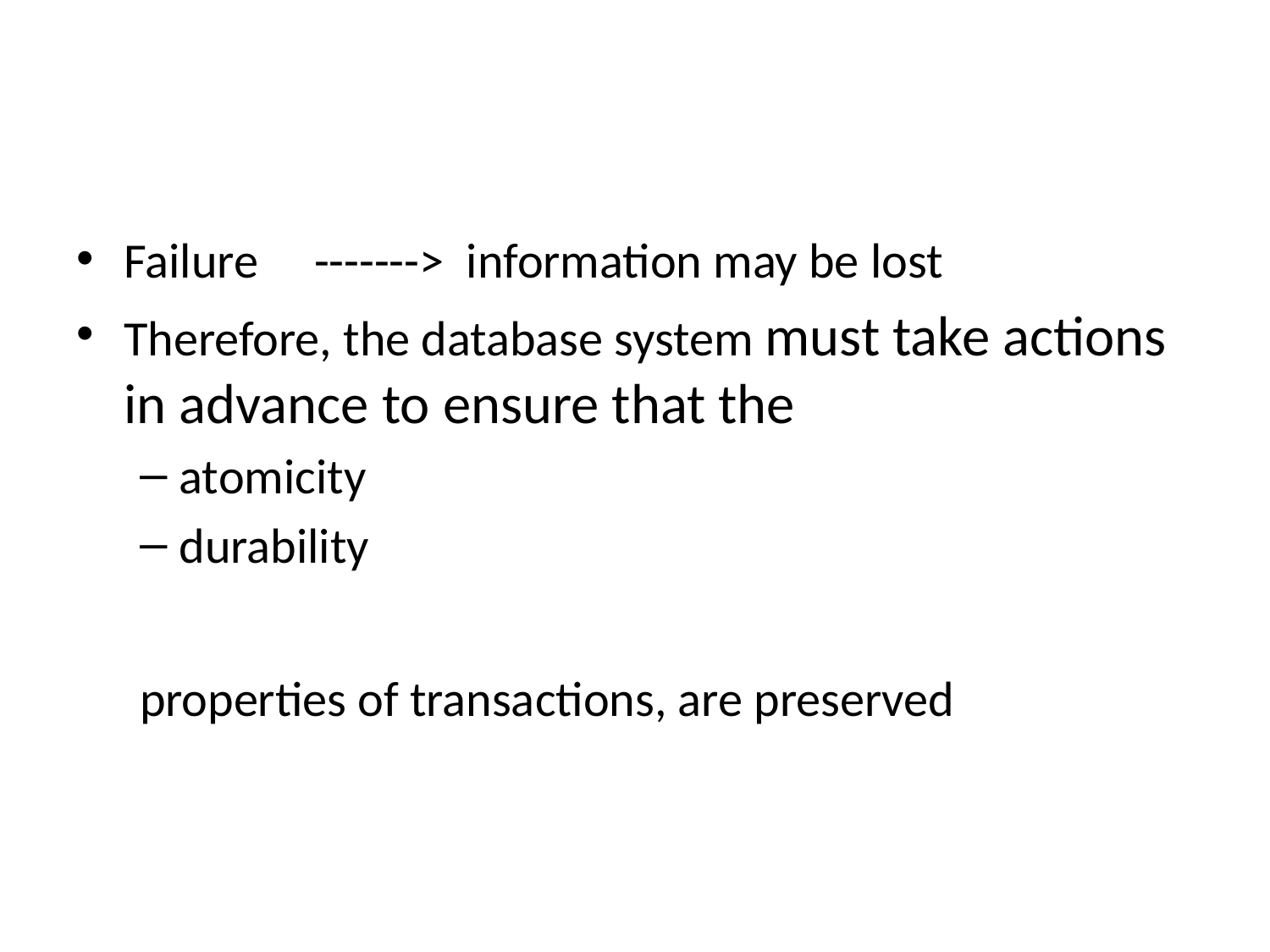

#
Failure     ------->  information may be lost
Therefore, the database system must take actions in advance to ensure that the
atomicity
durability

properties of transactions, are preserved